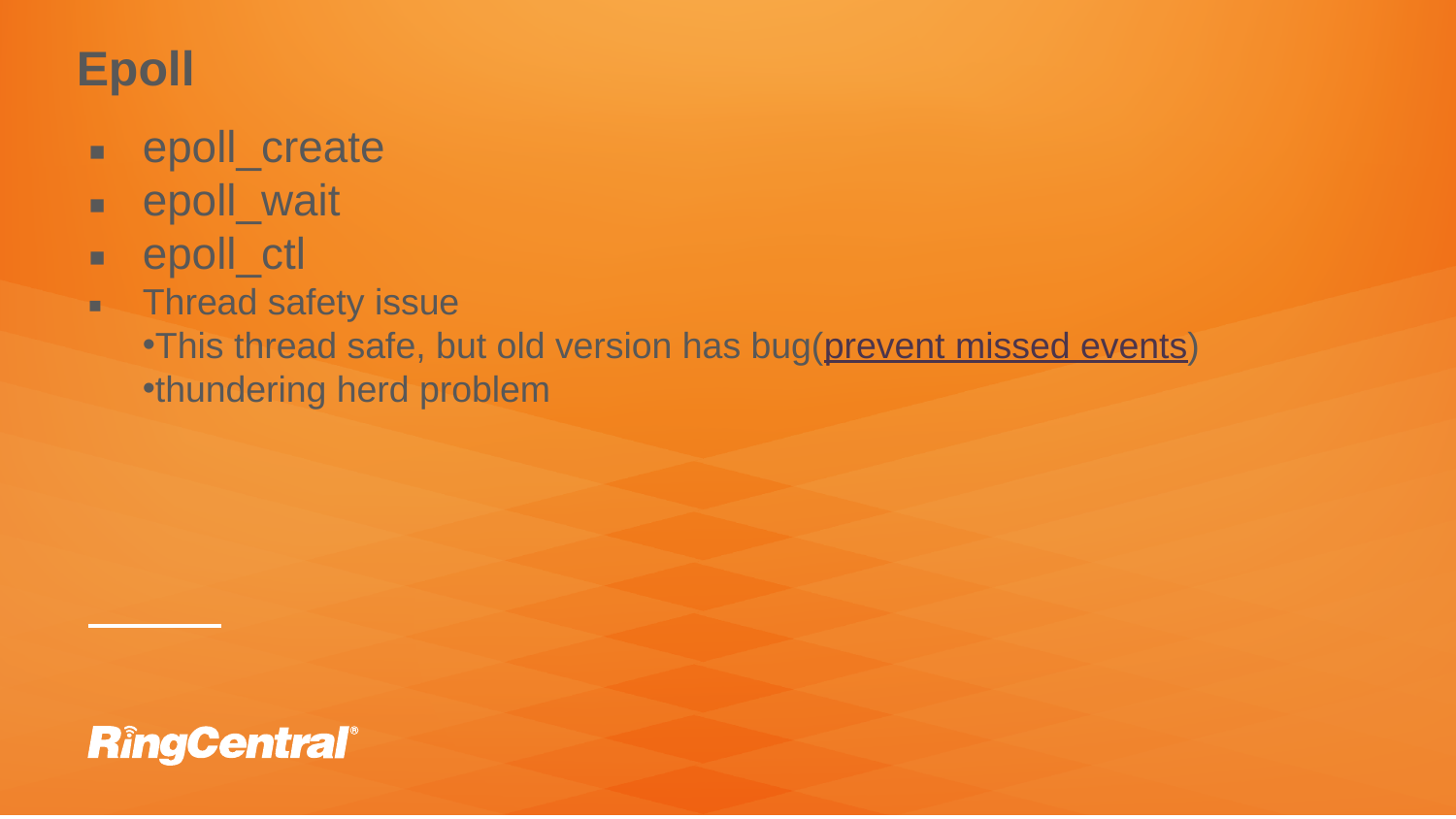

Epoll
epoll_create
epoll_wait
epoll_ctl
Thread safety issue
This thread safe, but old version has bug(prevent missed events)
thundering herd problem